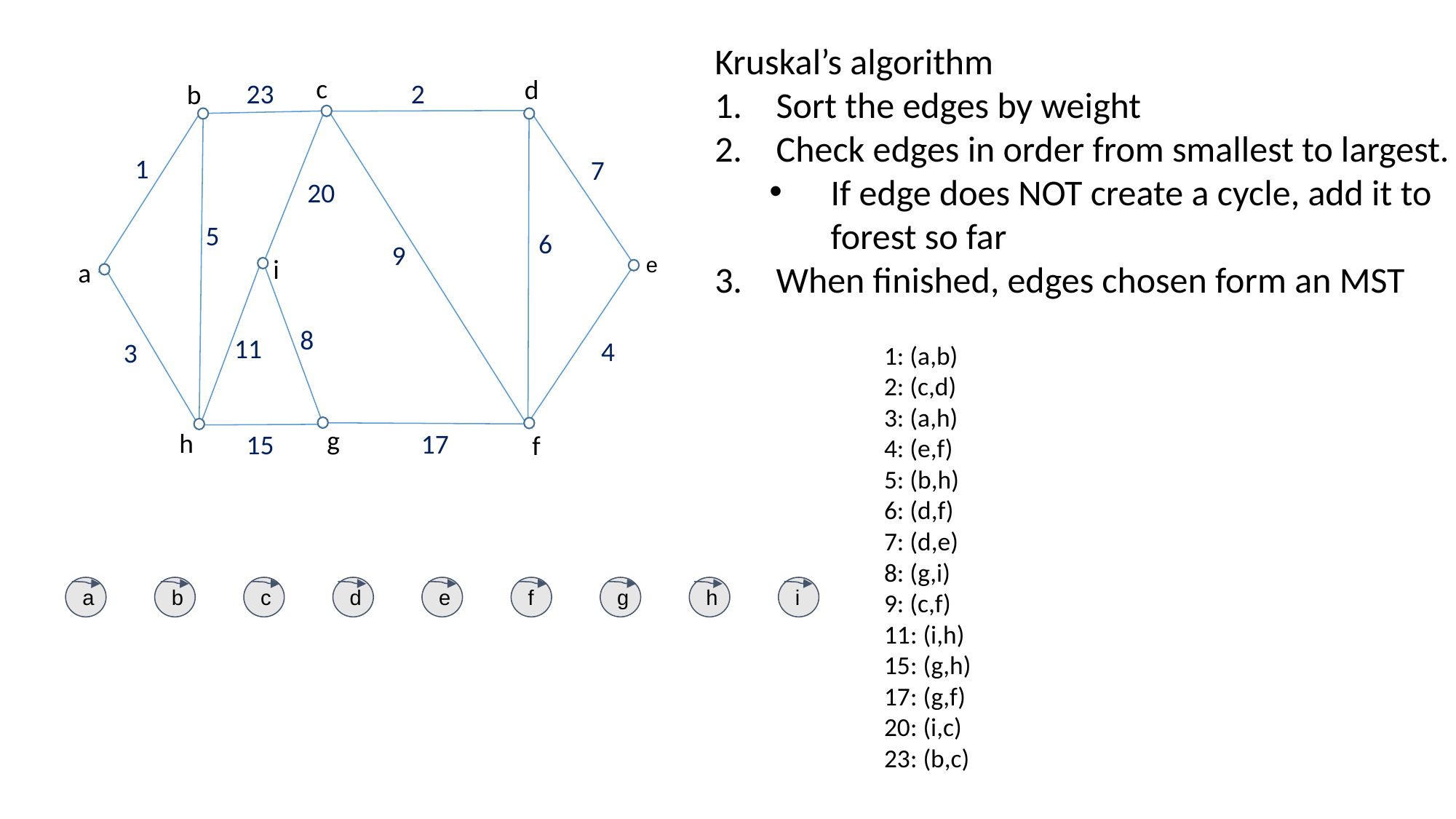

Kruskal’s algorithm
Sort the edges by weight
Check edges in order from smallest to largest.
If edge does NOT create a cycle, add it to forest so far
When finished, edges chosen form an MST
c
d
23
2
b

1
7
20
5
6
9
e
i
a

8
11
3

1: (a,b)
2: (c,d)
3: (a,h)
4: (e,f)
5: (b,h)
6: (d,f)
7: (d,e)
8: (g,i)
9: (c,f)
11: (i,h)
15: (g,h)
17: (g,f)
20: (i,c)
23: (b,c)
4

g

h
17
15
f
a
b
c
d
e
f
g
h
i